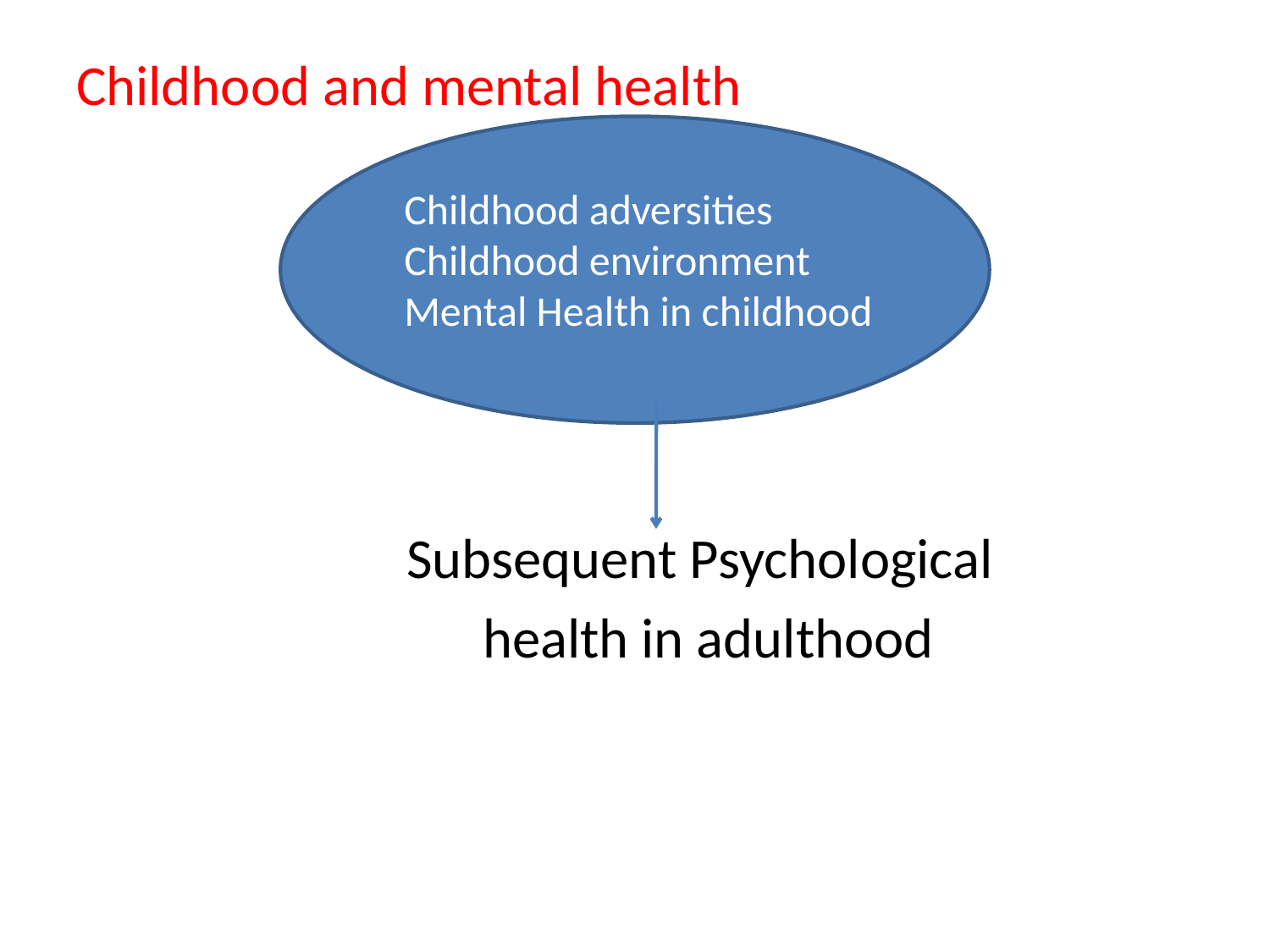

Childhood and mental health

                          Subsequent Psychological
                                health in adulthood

Childhood adversities
Childhood environment
Mental Health in childhood